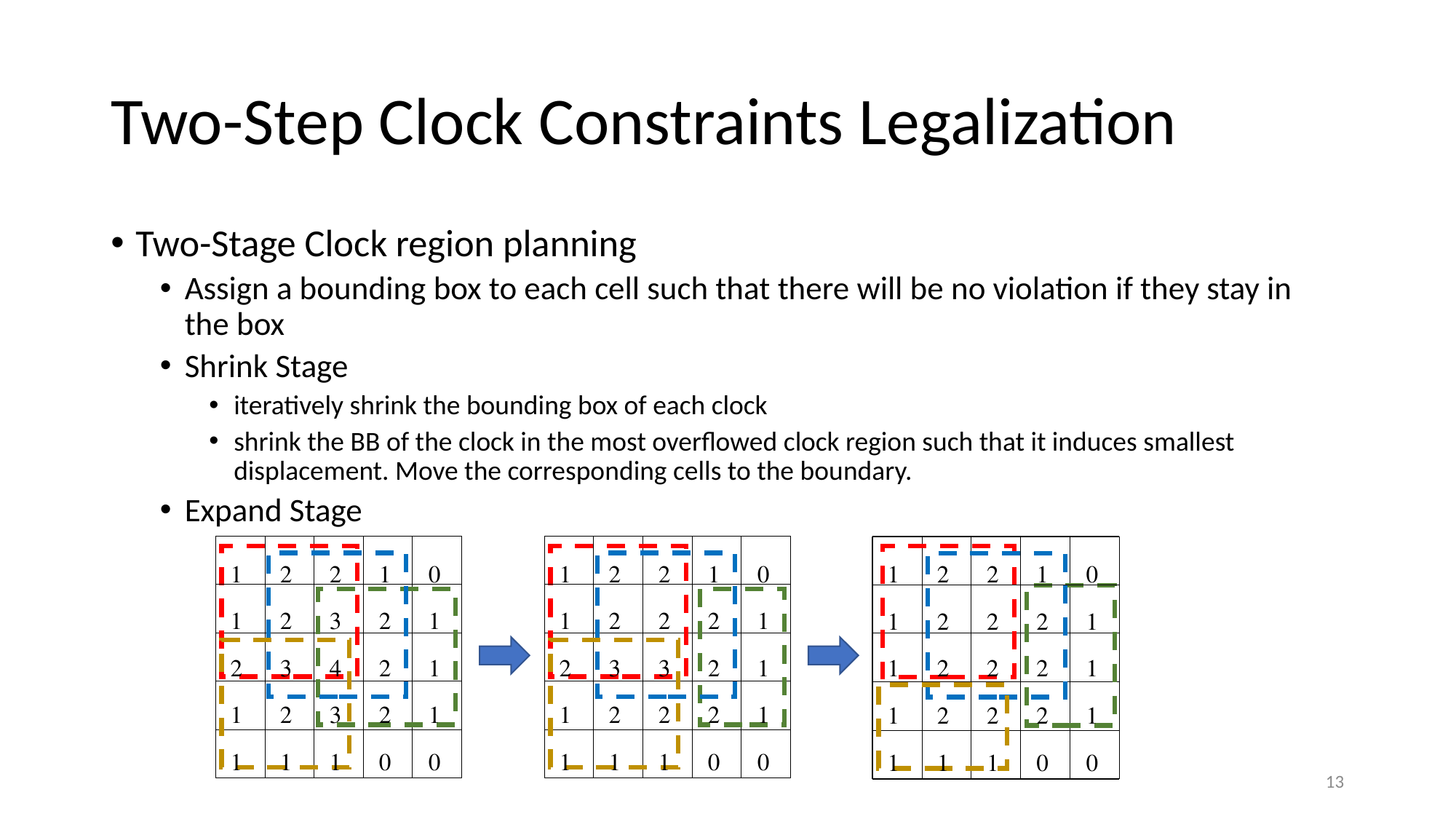

# Two-Step Clock Constraints Legalization
Two-Stage Clock region planning
Assign a bounding box to each cell such that there will be no violation if they stay in the box
Shrink Stage
iteratively shrink the bounding box of each clock
shrink the BB of the clock in the most overflowed clock region such that it induces smallest displacement. Move the corresponding cells to the boundary.
Expand Stage

1
2
2
1
0

1
2
3
2
1

2
3
4
2
1
1
2
3
2
1
1
1
1
0
0

1
2
2
1
0

1
2
2
2
1

2
3
3
2
1
1
2
2
2
1
1
1
1
0
0

1
2
2
1
0

1
2
2
2
1
1
2
2
2
1

1
2
2
2
1
1
1
1
0
0

13